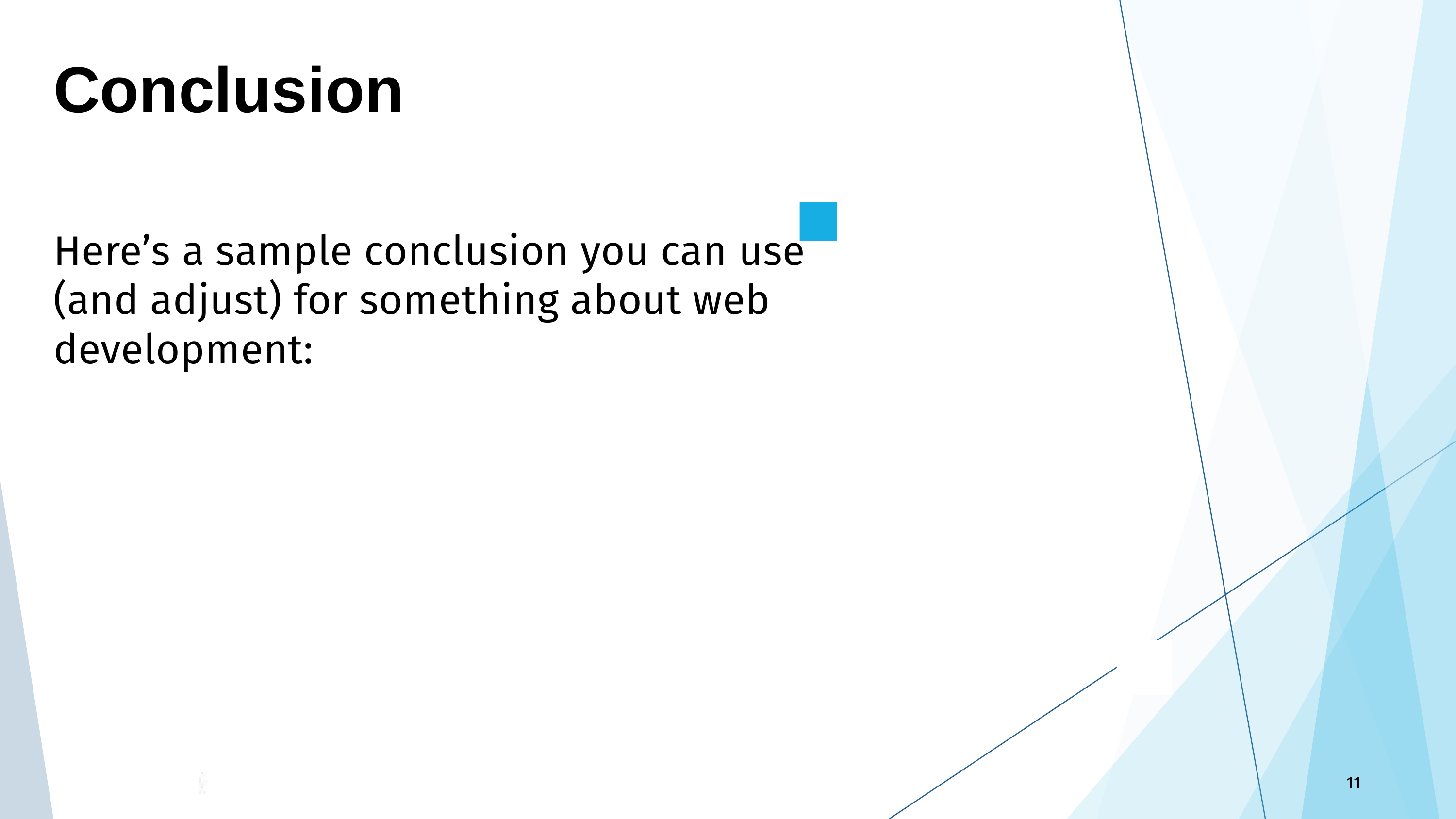

Conclusion

Here’s a sample conclusion you can use (and adjust) for something about web development:

11